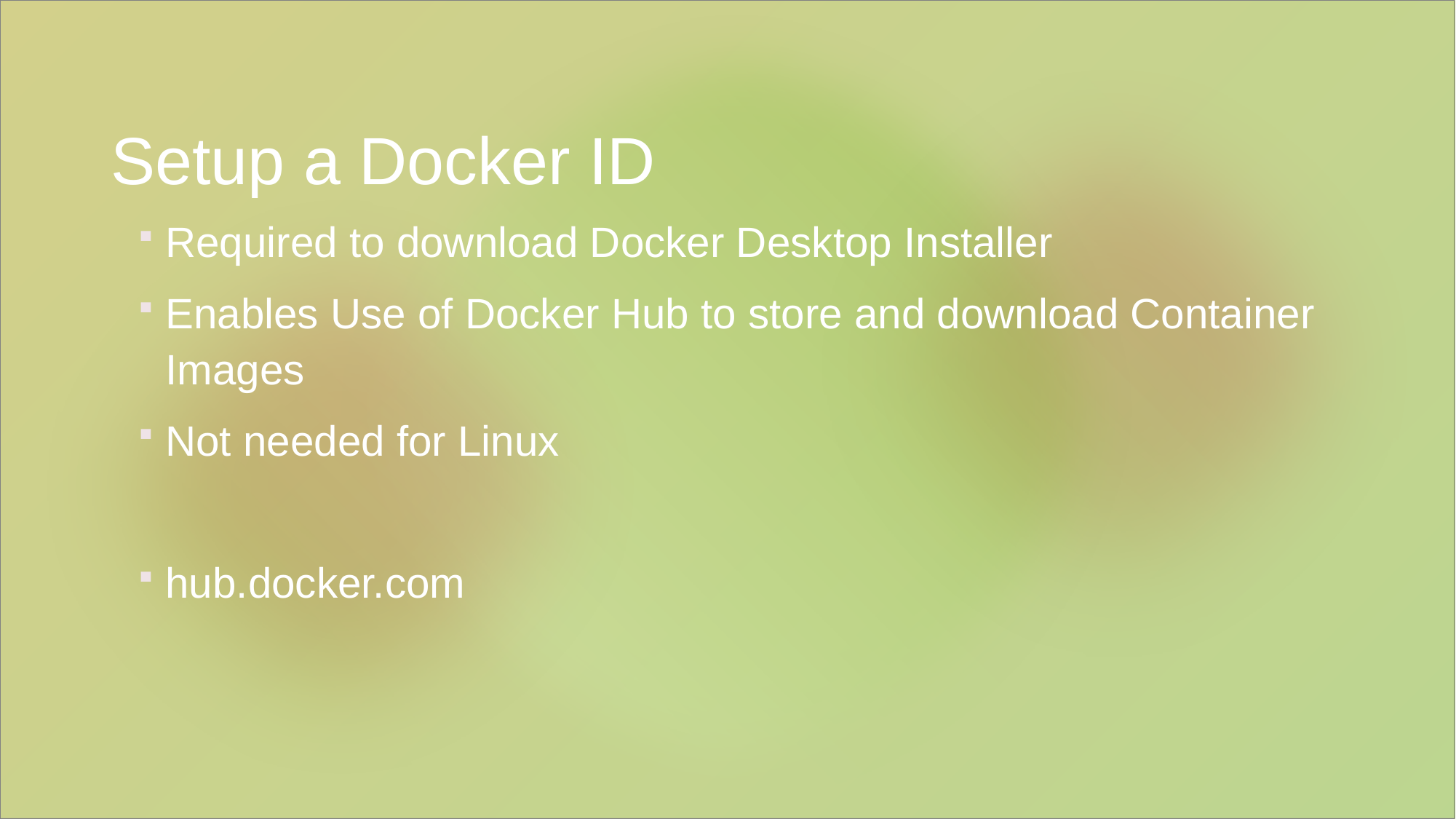

# Setup a Docker ID

Required to download Docker Desktop Installer
Enables Use of Docker Hub to store and download Container Images
Not needed for Linux

hub.docker.com